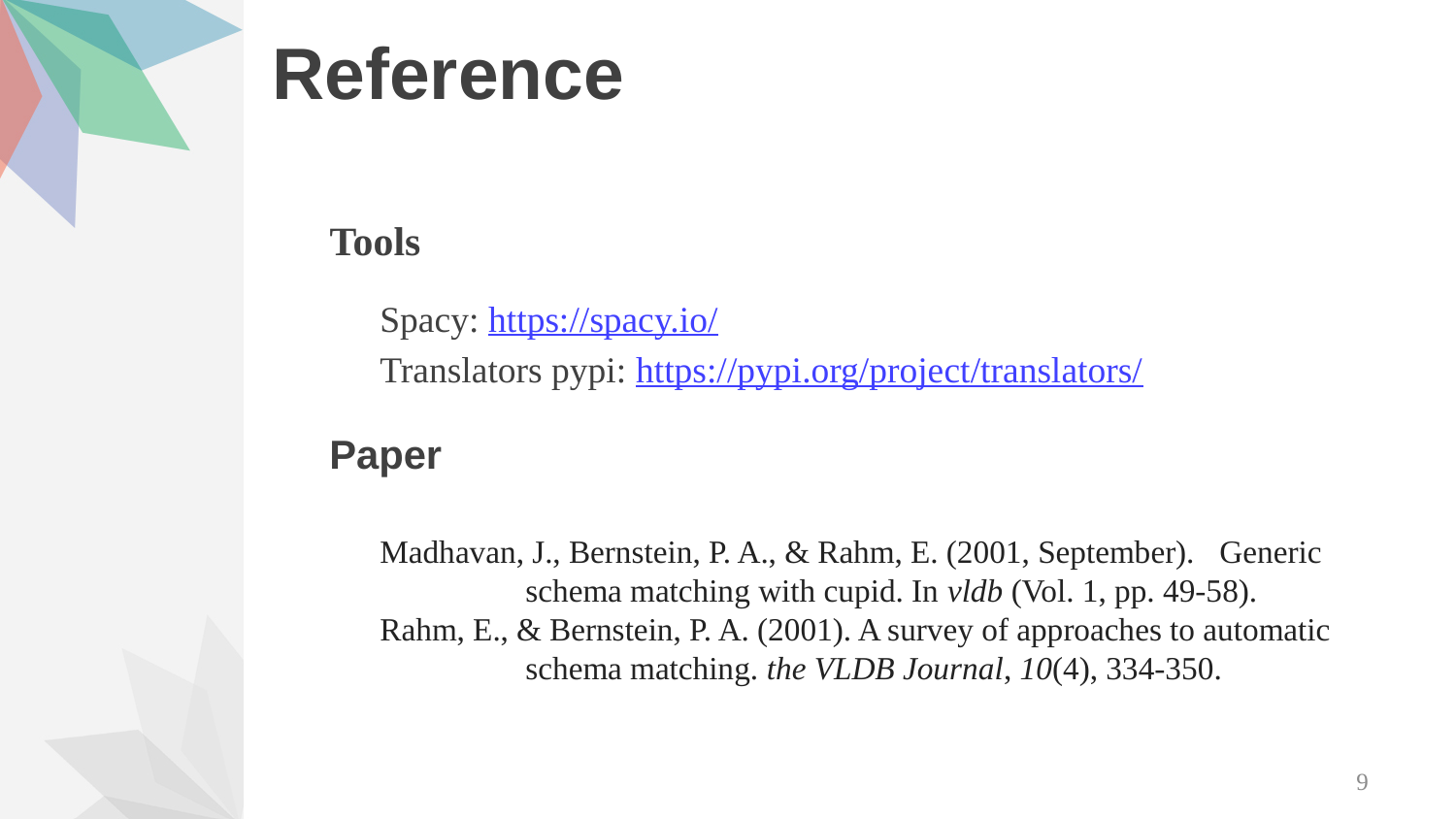

# Reference
Tools
Spacy: https://spacy.io/
Translators pypi: https://pypi.org/project/translators/
Paper
Madhavan, J., Bernstein, P. A., & Rahm, E. (2001, September).   Generic      	schema matching with cupid. In vldb (Vol. 1, pp. 49-58).
Rahm, E., & Bernstein, P. A. (2001). A survey of approaches to automatic 	schema matching. the VLDB Journal, 10(4), 334-350.
9